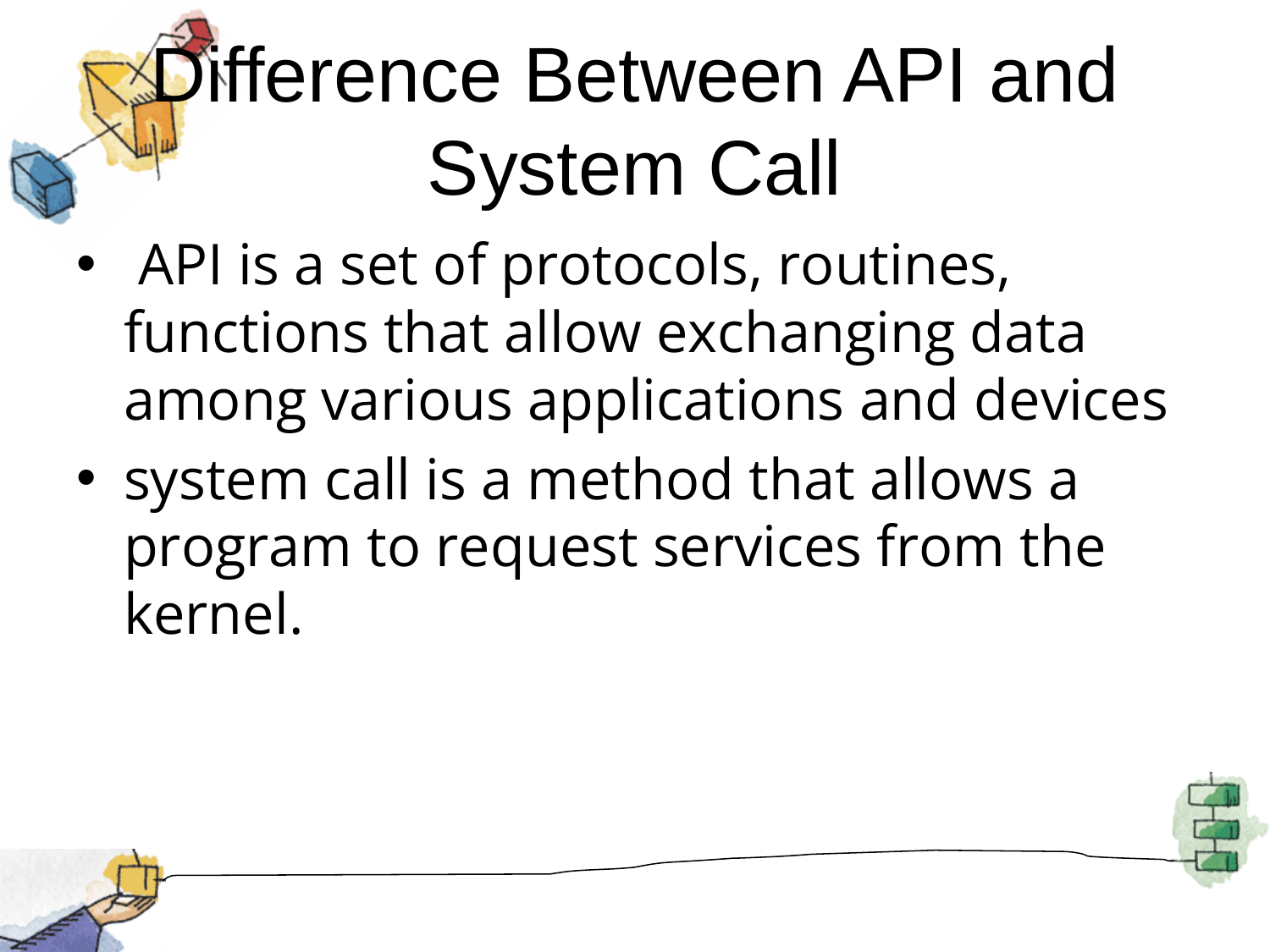

# Difference Between API and System Call
 API is a set of protocols, routines, functions that allow exchanging data among various applications and devices
system call is a method that allows a program to request services from the kernel.